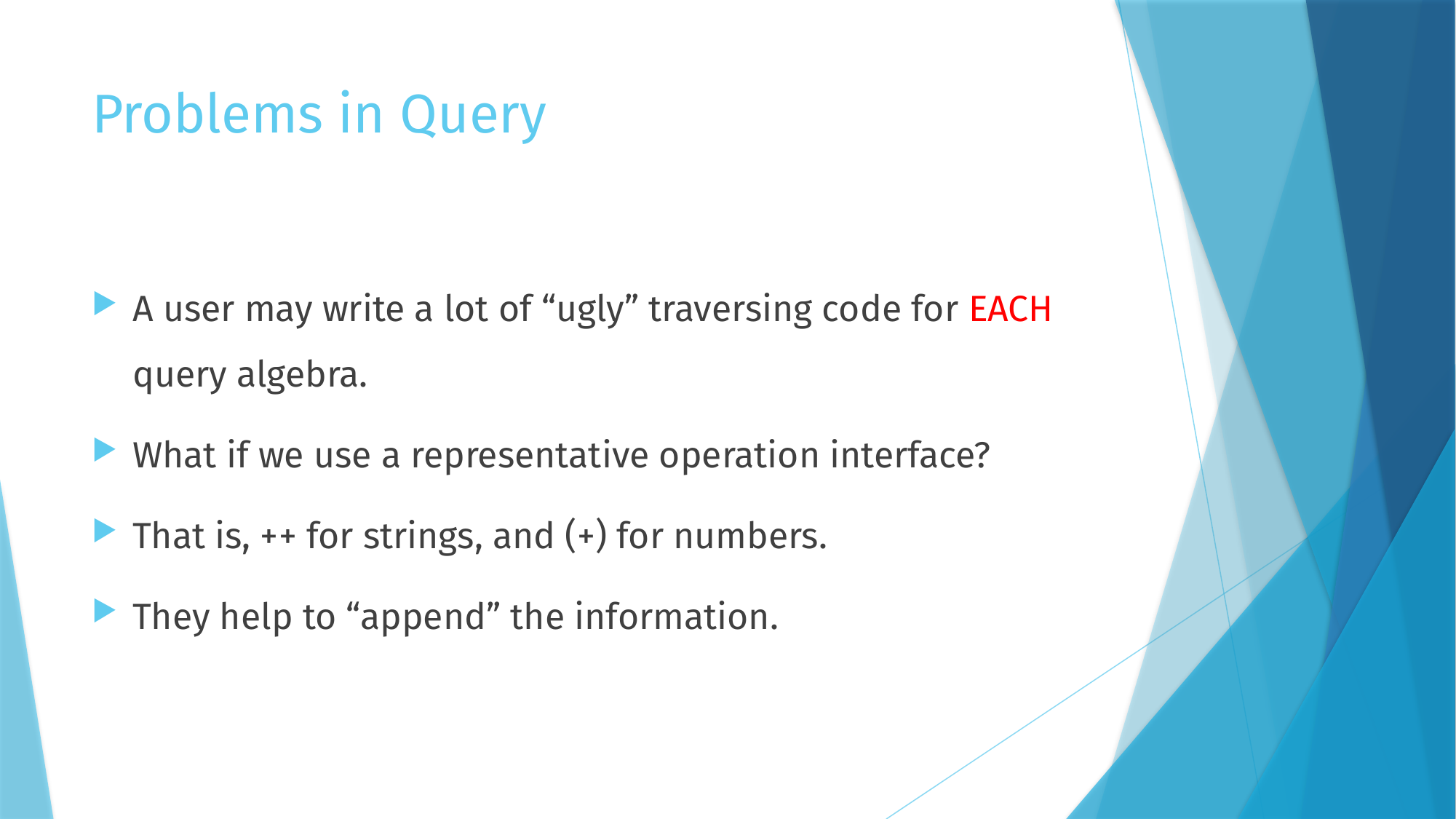

# Problems in Query
A user may write a lot of “ugly” traversing code for EACH query algebra.
What if we use a representative operation interface?
That is, ++ for strings, and (+) for numbers.
They help to “append” the information.